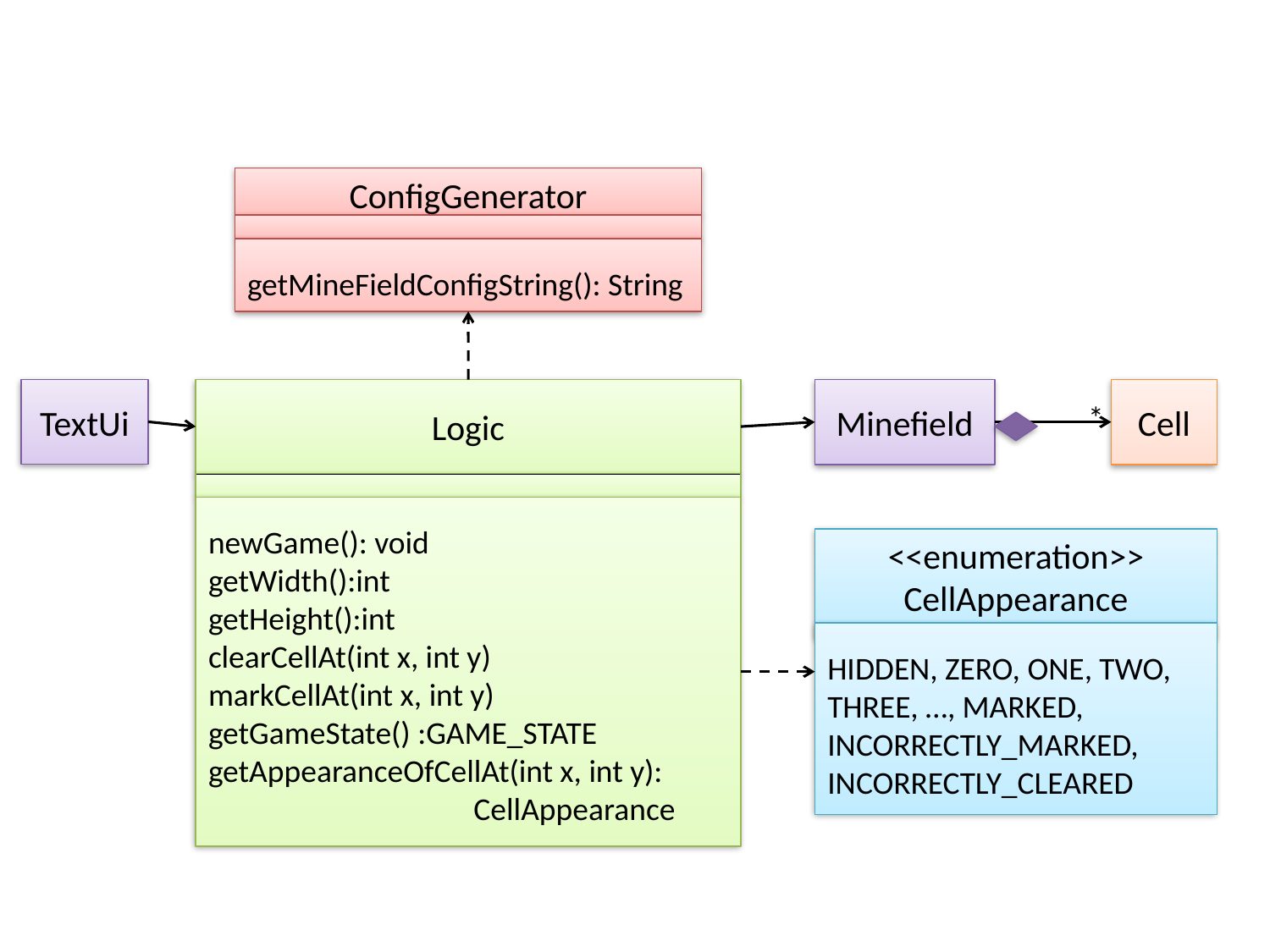

ConfigGenerator

getMineFieldConfigString(): String

TextUi
Logic
Minefield
Cell
*

newGame(): void
getWidth():int
getHeight():int
clearCellAt(int x, int y)
markCellAt(int x, int y)
getGameState() :GAME_STATE
getAppearanceOfCellAt(int x, int y):
                                     CellAppearance

<<enumeration>>
CellAppearance
HIDDEN, ZERO, ONE, TWO, THREE, …, MARKED, INCORRECTLY_MARKED, INCORRECTLY_CLEARED